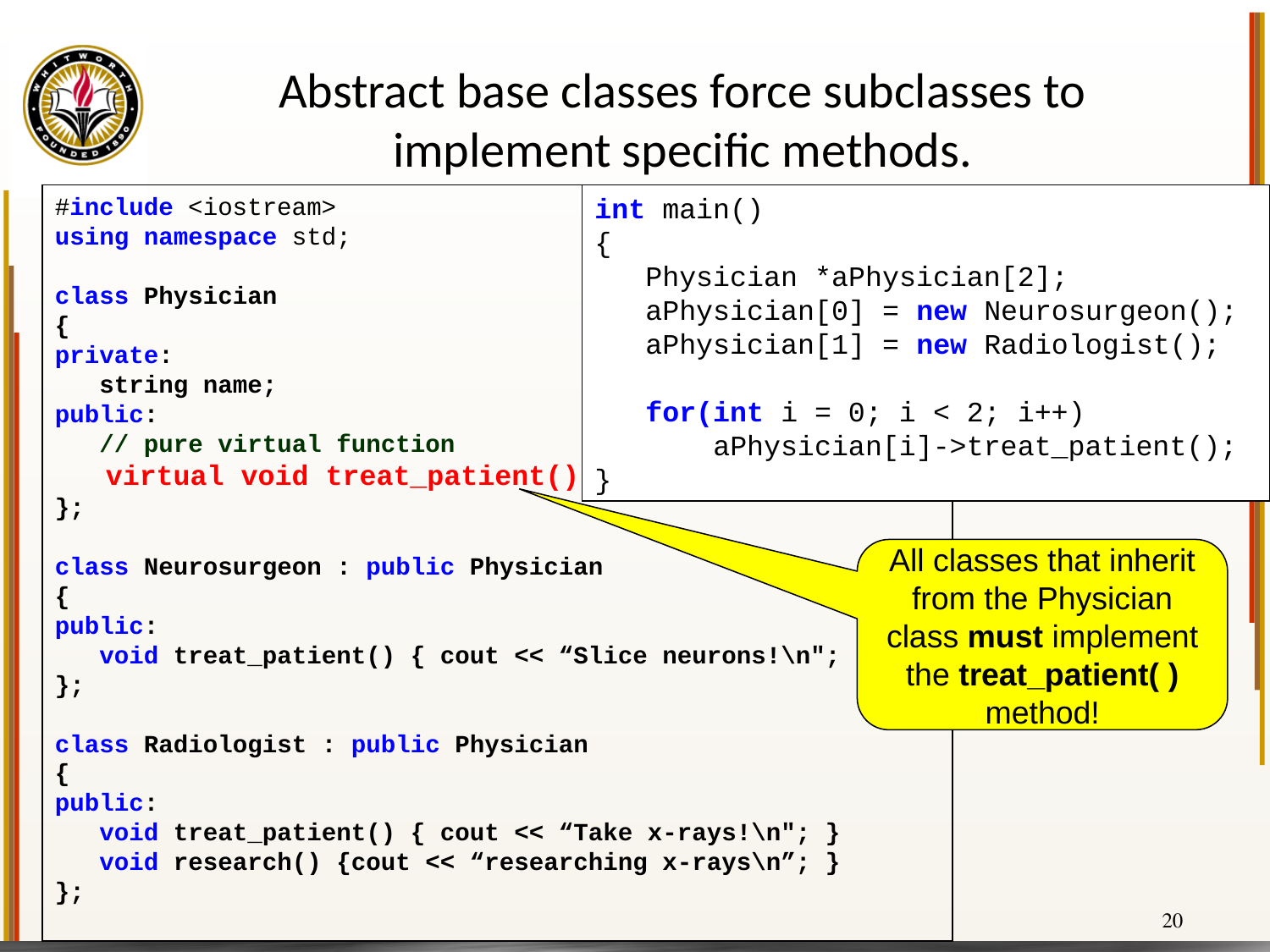

# Abstract base classes force subclasses to implement specific methods.
#include <iostream>
using namespace std;

class Physician
{
private:
   string name;
public:
   // pure virtual function
   virtual void treat_patient() = 0;
};

class Neurosurgeon : public Physician
{
public:
   void treat_patient() { cout << “Slice neurons!\n"; }
};

class Radiologist : public Physician
{
public:
   void treat_patient() { cout << “Take x-rays!\n"; }
   void research() {cout << “researching x-rays\n”; }
};

int main()
{
   Physician *aPhysician[2];
   aPhysician[0] = new Neurosurgeon();
   aPhysician[1] = new Radiologist();

   for(int i = 0; i < 2; i++)
       aPhysician[i]->treat_patient();
}
All classes that inherit from the Physician class must implement the treat_patient( ) method!
20